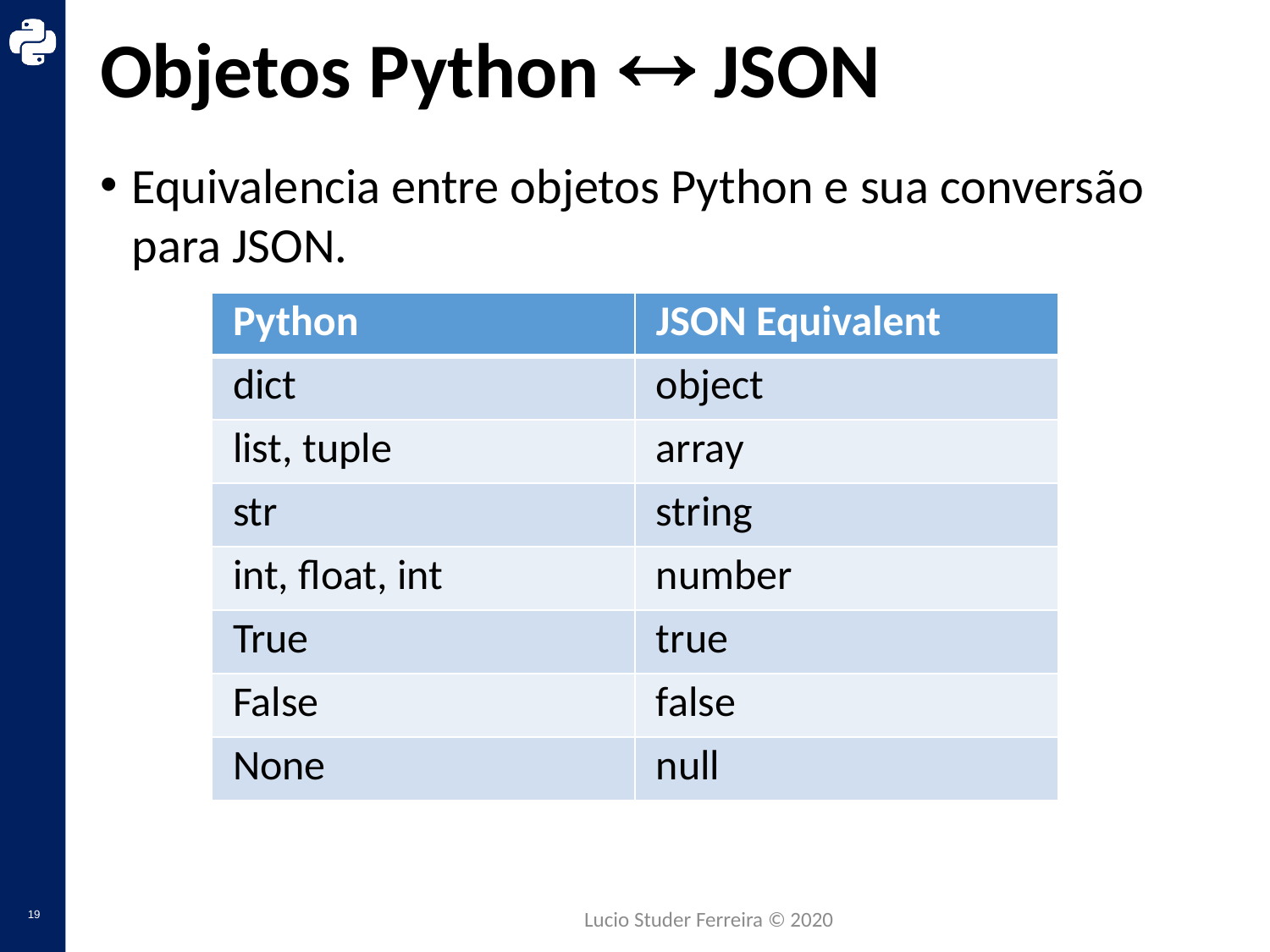

# Objetos Python ↔ JSON
Equivalencia entre objetos Python e sua conversão para JSON.
| Python | JSON Equivalent |
| --- | --- |
| dict | object |
| list, tuple | array |
| str | string |
| int, float, int | number |
| True | true |
| False | false |
| None | null |